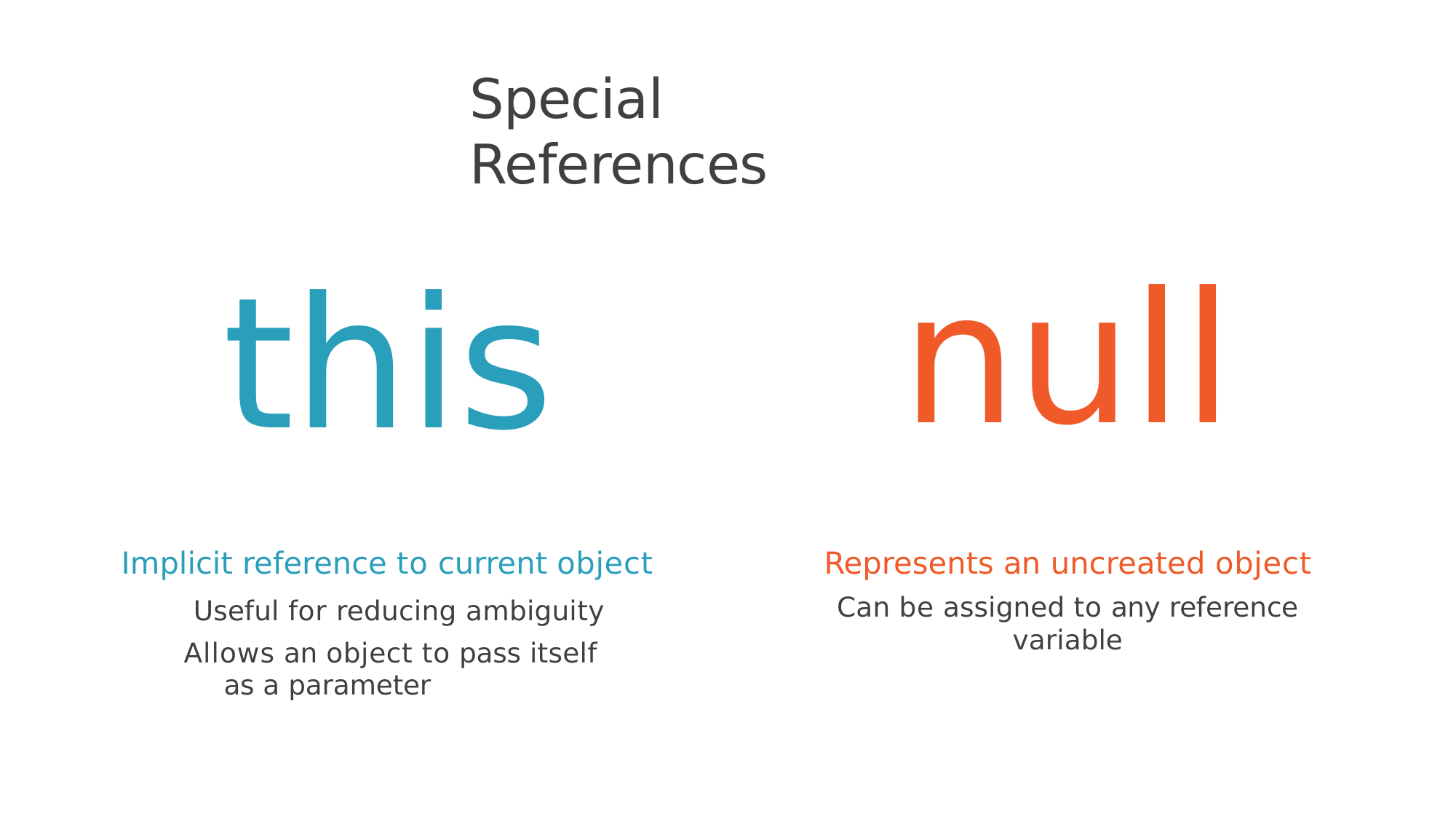

# Special References
null
Represents an uncreated object
Can be assigned to any reference variable
this
Implicit reference to current object  Useful for reducing ambiguity  Allows an object to pass itself
as a parameter
19